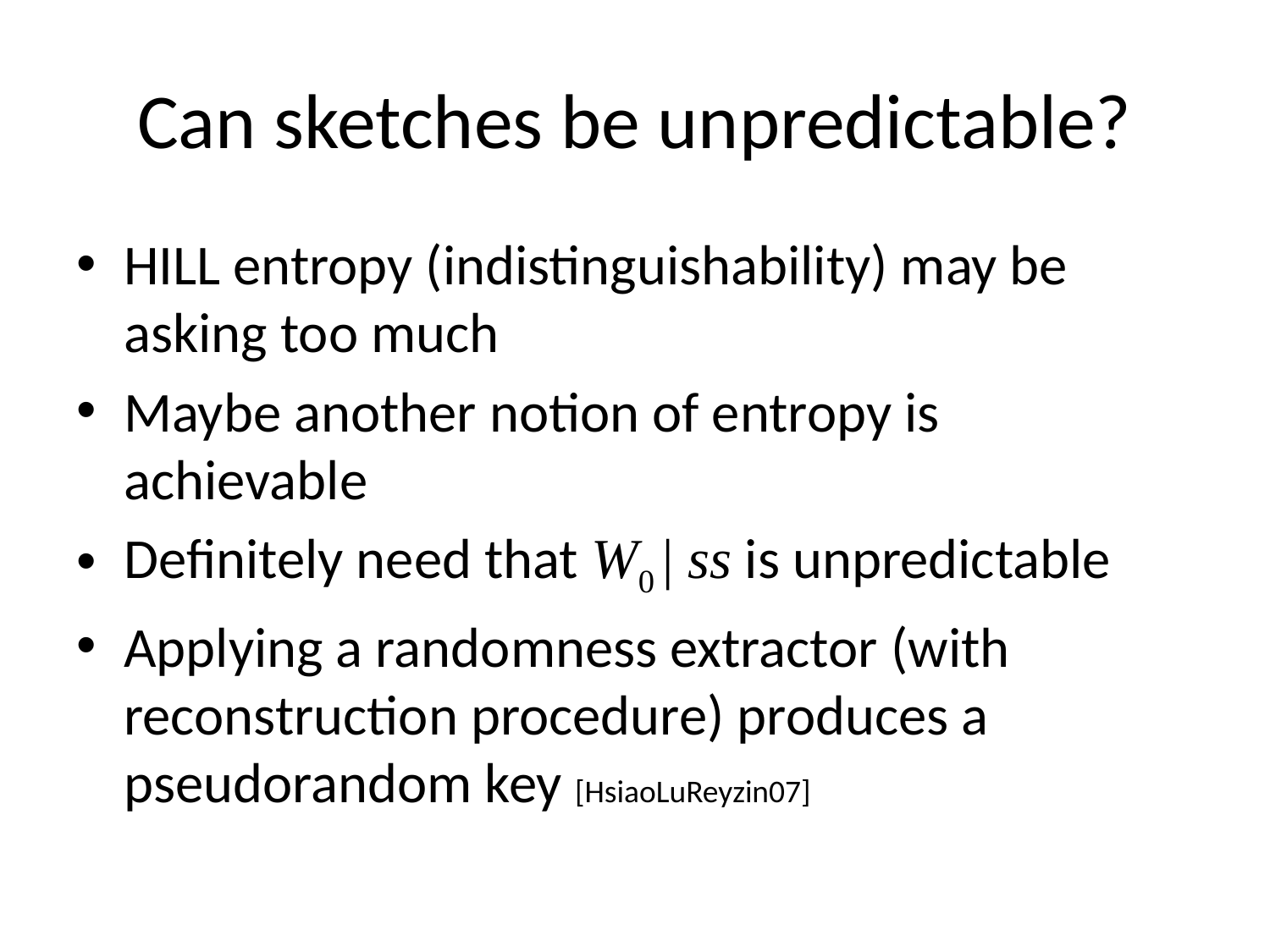

# Can sketches be unpredictable?
HILL entropy (indistinguishability) may be asking too much
Maybe another notion of entropy is achievable
Definitely need that W0 | ss is unpredictable
Applying a randomness extractor (with reconstruction procedure) produces a pseudorandom key [HsiaoLuReyzin07]